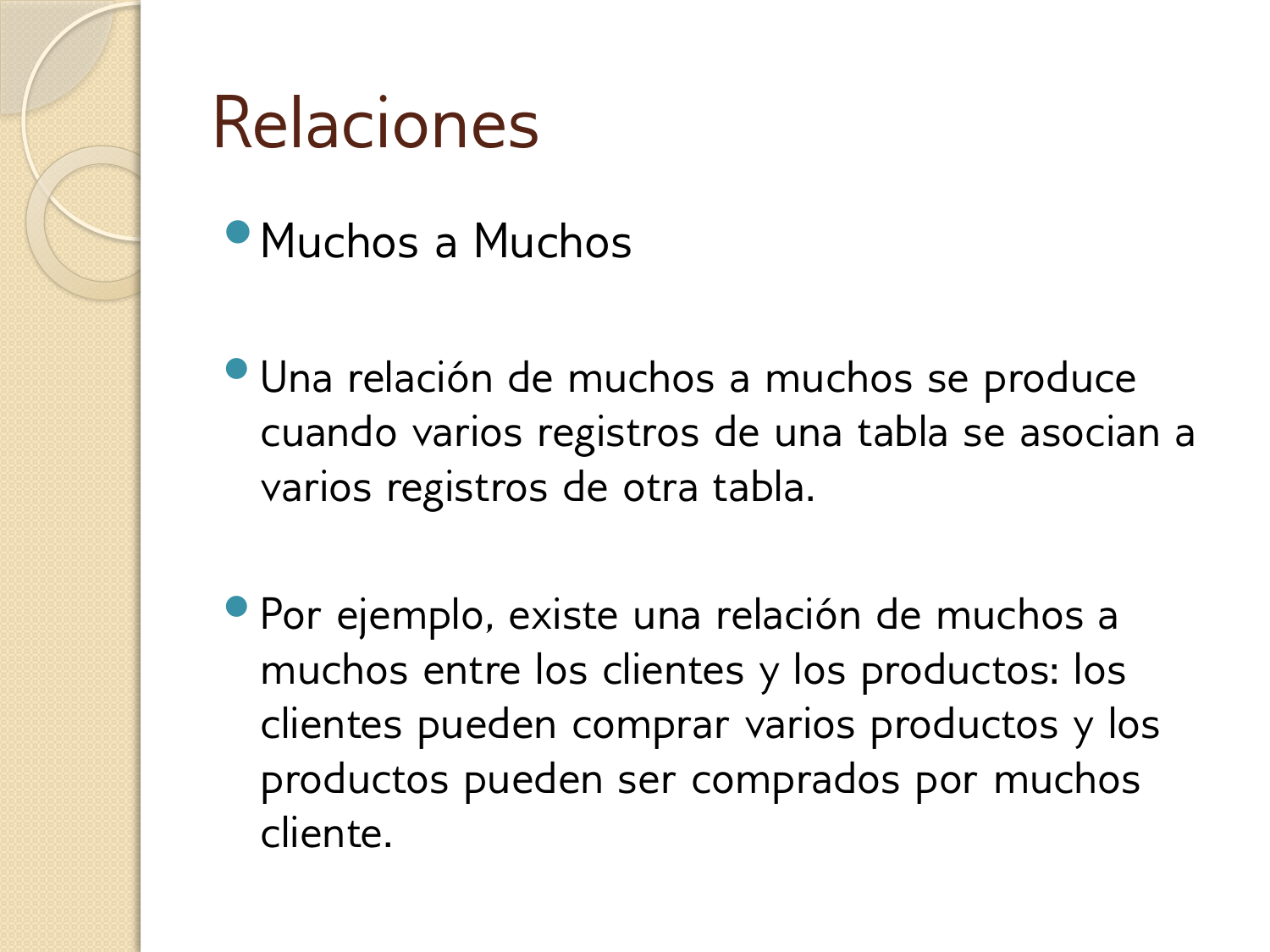

# Relaciones
Muchos a Muchos

Una relación de muchos a muchos se produce cuando varios registros de una tabla se asocian a varios registros de otra tabla.

Por ejemplo, existe una relación de muchos a muchos entre los clientes y los productos: los clientes pueden comprar varios productos y los productos pueden ser comprados por muchos cliente.